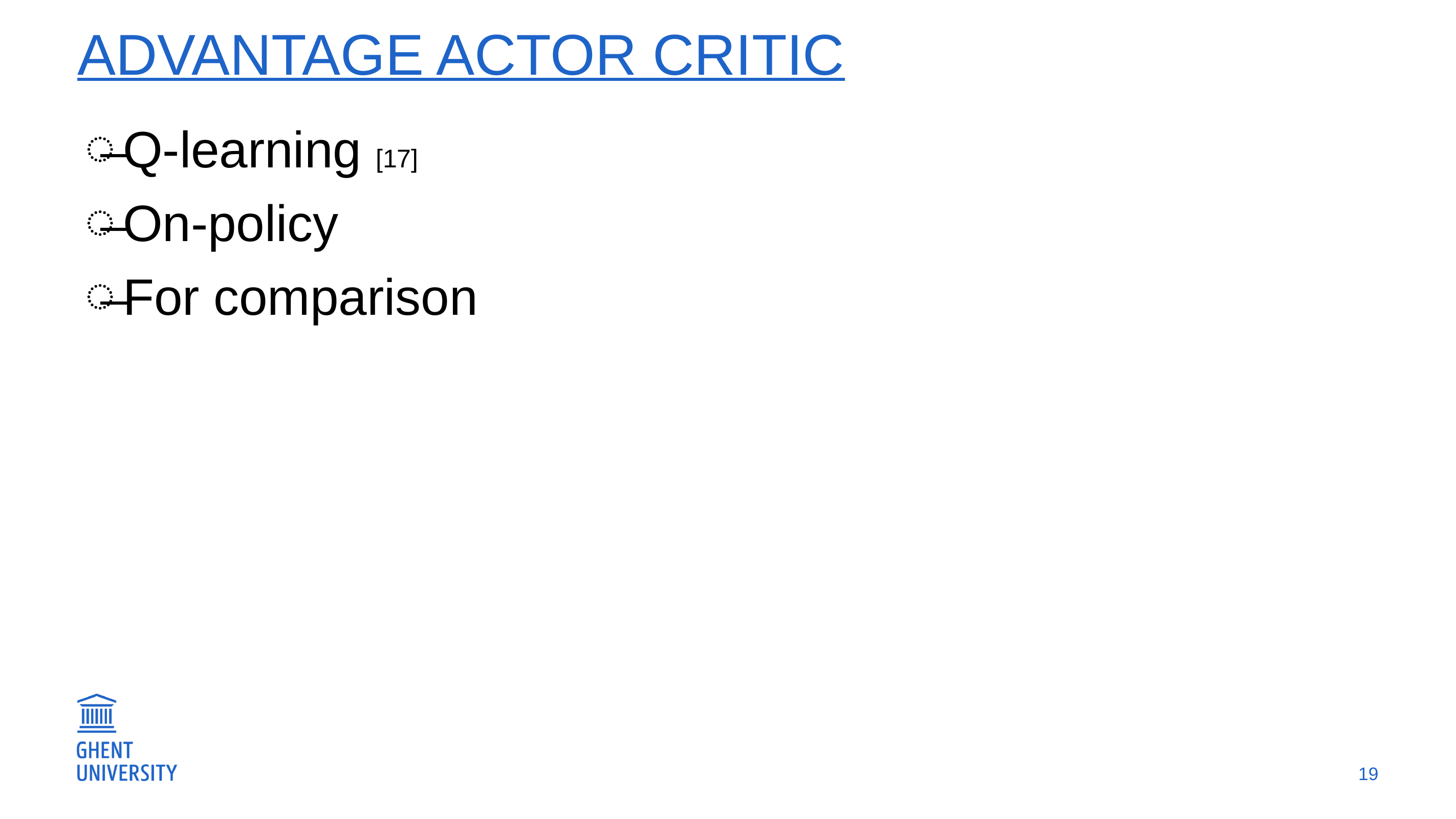

# Advantage actor critic
Q-learning [17]
On-policy
For comparison
19